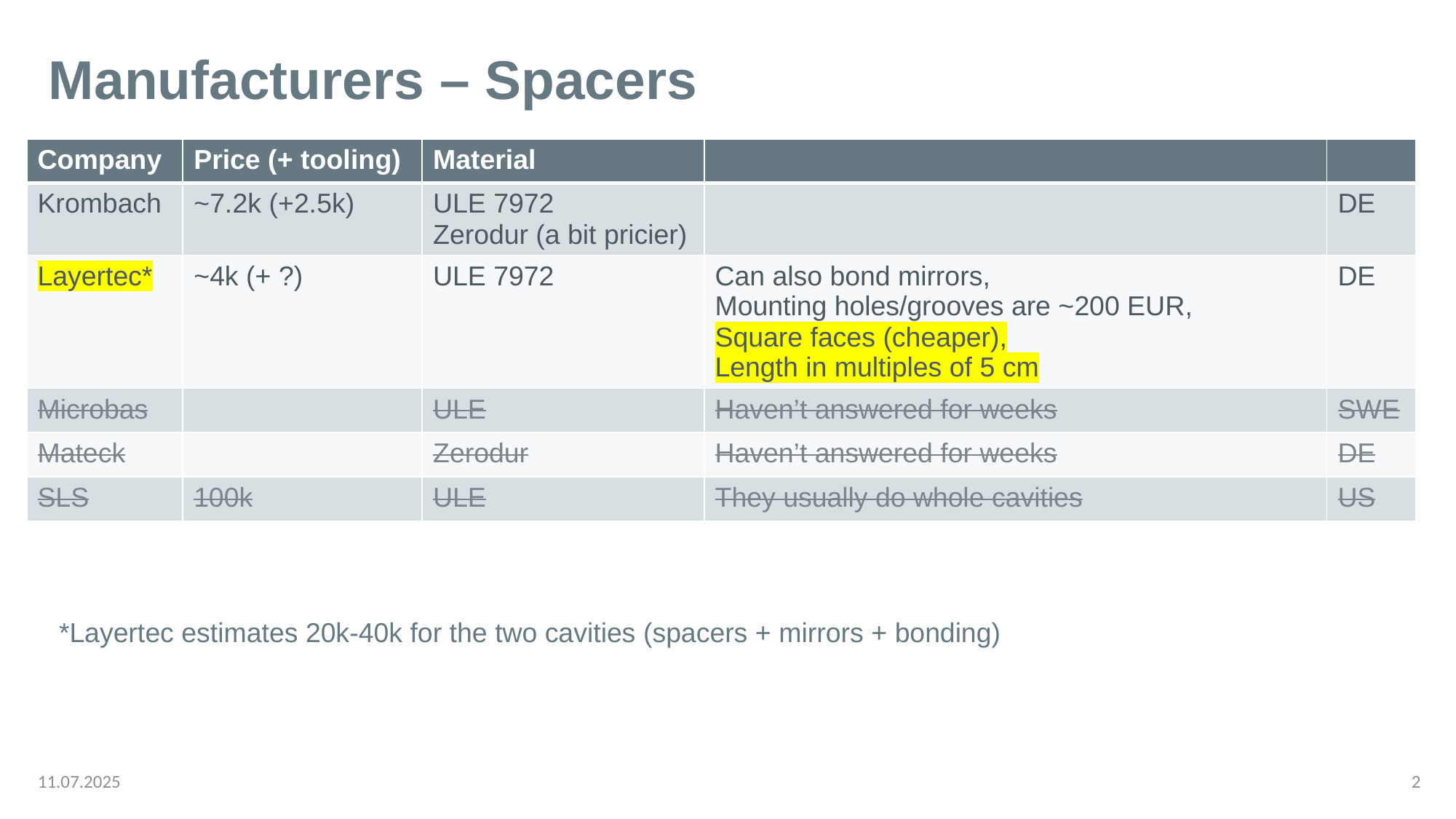

# Manufacturers – Spacers
| Company | Price (+ tooling) | Material |  |  |
| --- | --- | --- | --- | --- |
| Krombach | ~7.2k (+2.5k) | ULE 7972 Zerodur (a bit pricier) |  | DE |
| Layertec\* | ~4k (+ ?) | ULE 7972 | Can also bond mirrors, Mounting holes/grooves are ~200 EUR, Square faces (cheaper), Length in multiples of 5 cm | DE |
| Microbas |  | ULE | Haven’t answered for weeks | SWE |
| Mateck |  | Zerodur | Haven’t answered for weeks | DE |
| SLS | 100k | ULE | They usually do whole cavities | US |
*Layertec estimates 20k-40k for the two cavities (spacers + mirrors + bonding)
11.07.2025
Weekly
2